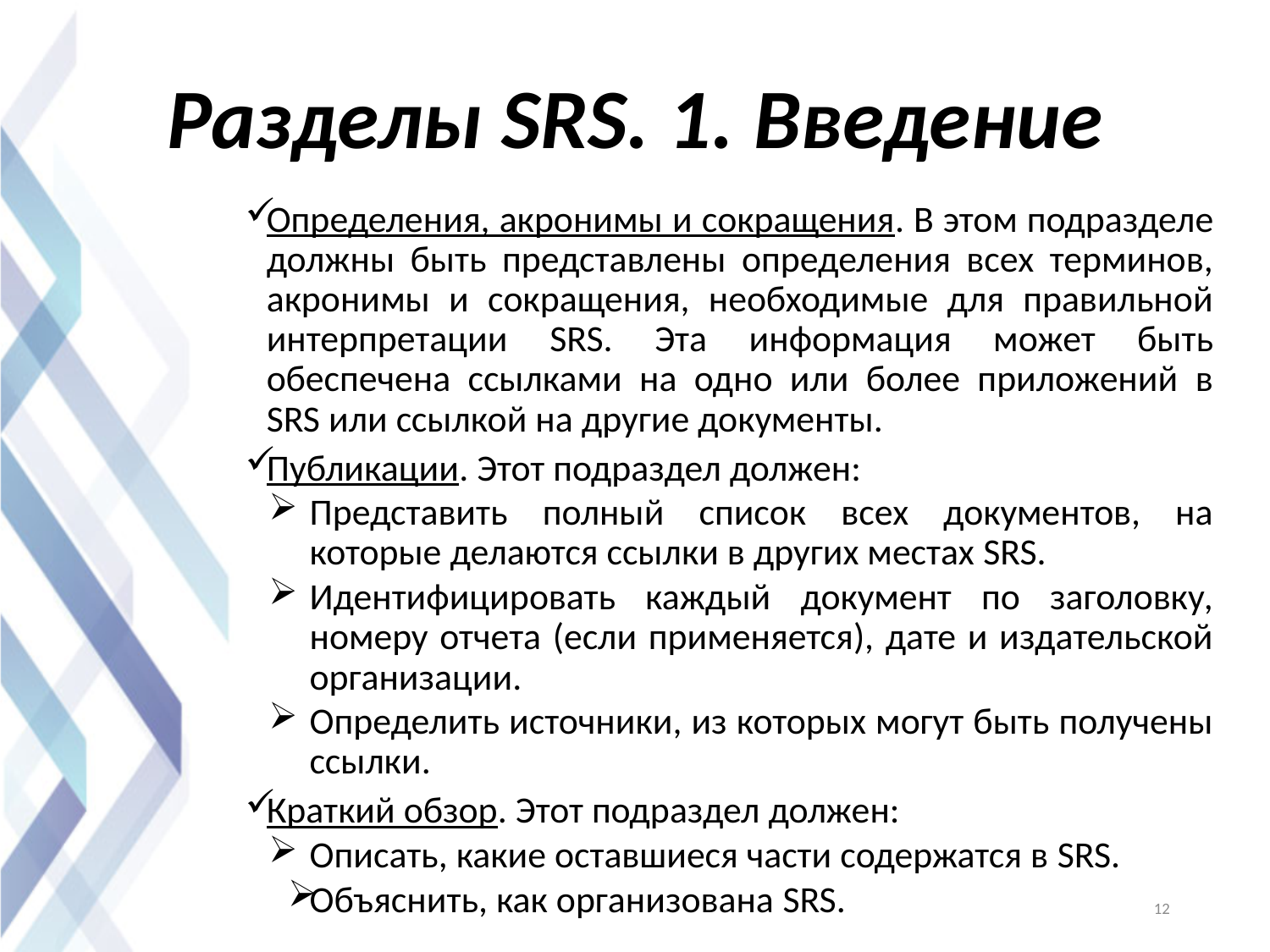

# Разделы SRS. 1. Введение
Определения, акронимы и сокращения. В этом подразделе должны быть представлены определения всех терминов, акронимы и сокращения, необходимые для правильной интерпретации SRS. Эта информация может быть обеспечена ссылками на одно или более приложений в SRS или ссылкой на другие документы.
Публикации. Этот подраздел должен:
Представить полный список всех документов, на которые делаются ссылки в других местах SRS.
Идентифицировать каждый документ по заголовку, номеру отчета (если применяется), дате и издательской организации.
Определить источники, из которых могут быть получены ссылки.
Краткий обзор. Этот подраздел должен:
Описать, какие оставшиеся части содержатся в SRS.
Объяснить, как организована SRS.

12